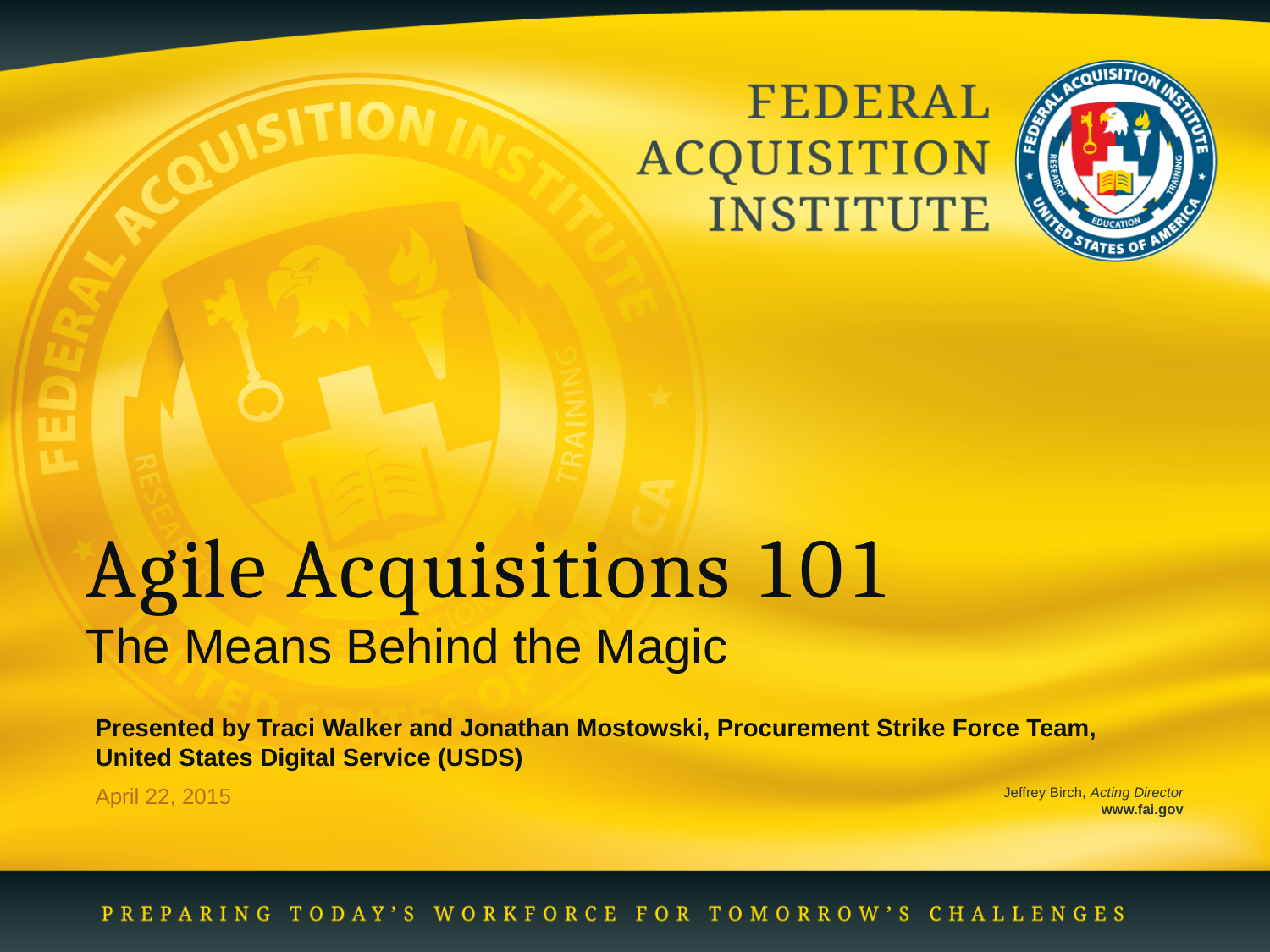

# Agile Acquisitions 101 The Means Behind the Magic
Presented by Traci Walker and Jonathan Mostowski, Procurement Strike Force Team,
United States Digital Service (USDS)

April 22, 2015